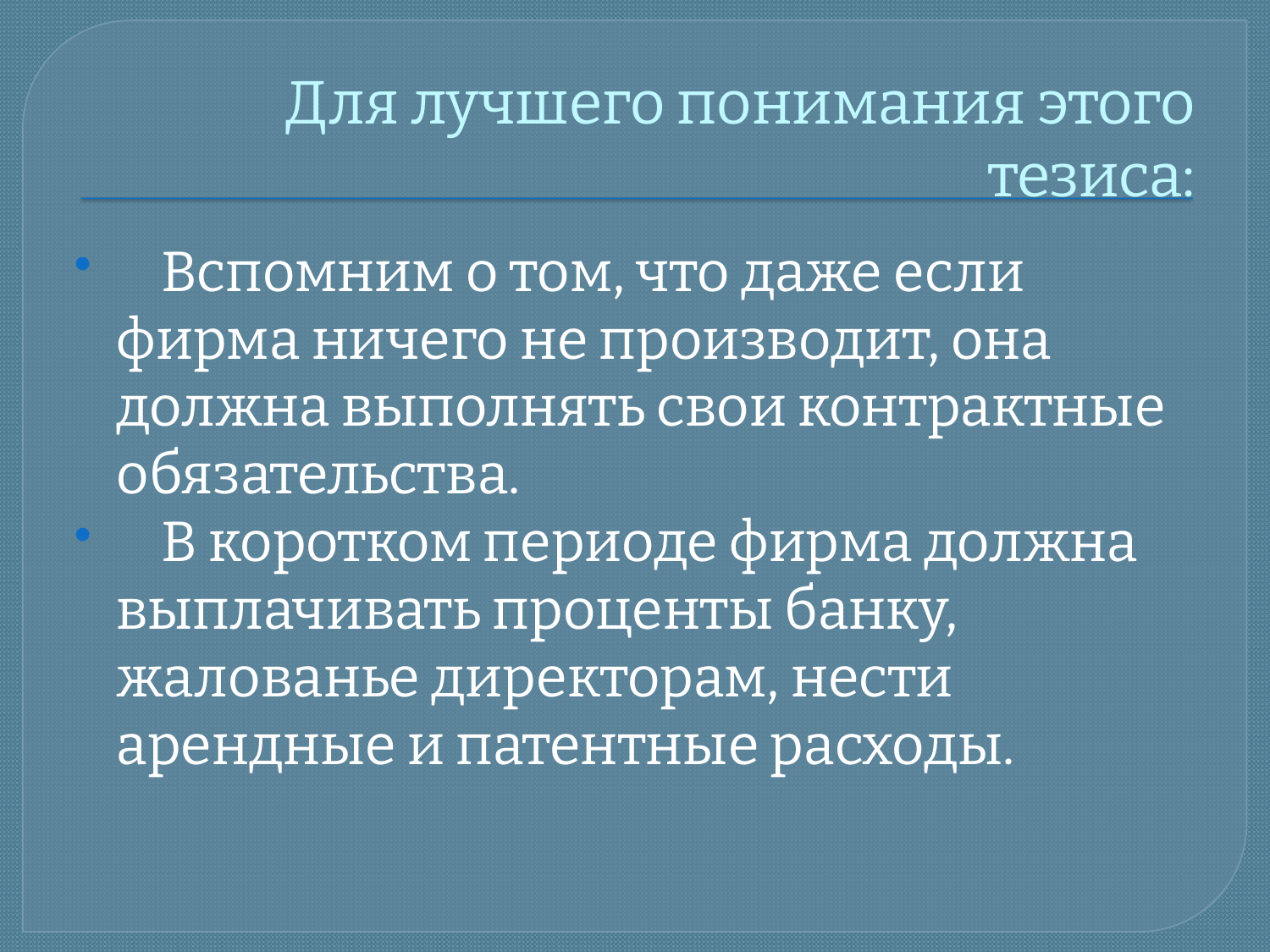

# Для лучшего понимания этого тезиса:
    Вспомним о том, что даже если фирма ничего не производит, она должна выполнять свои контрактные обязательства.
    В коротком периоде фирма должна выплачивать проценты банку, жалованье директорам, нести арендные и патентные расходы.